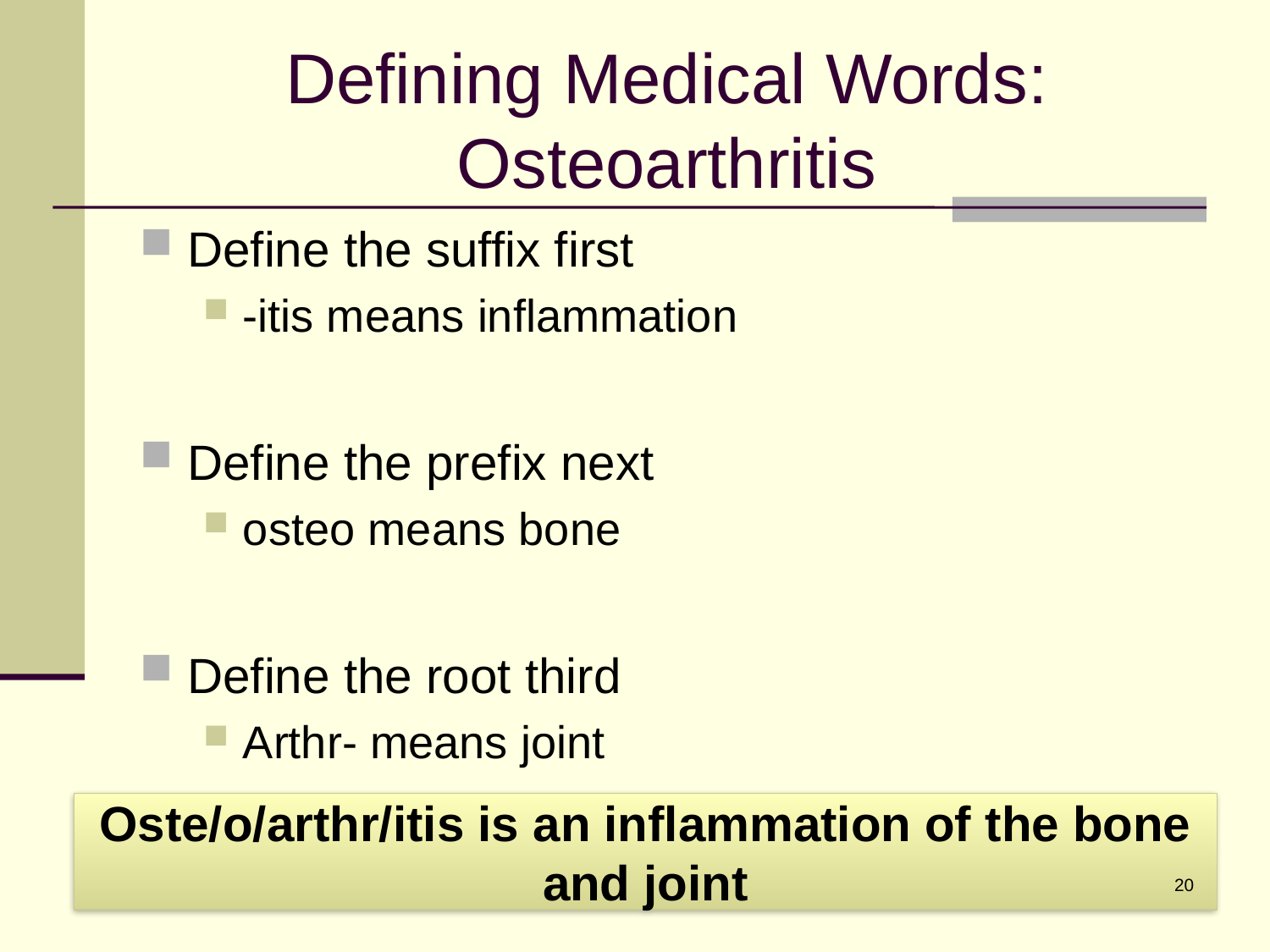

# Defining Medical Words: Osteoarthritis
Define the suffix first
-itis means inflammation

Define the prefix next
osteo means bone

Define the root third
Arthr- means joint

Oste/o/arthr/itis is an inflammation of the bone and joint
20